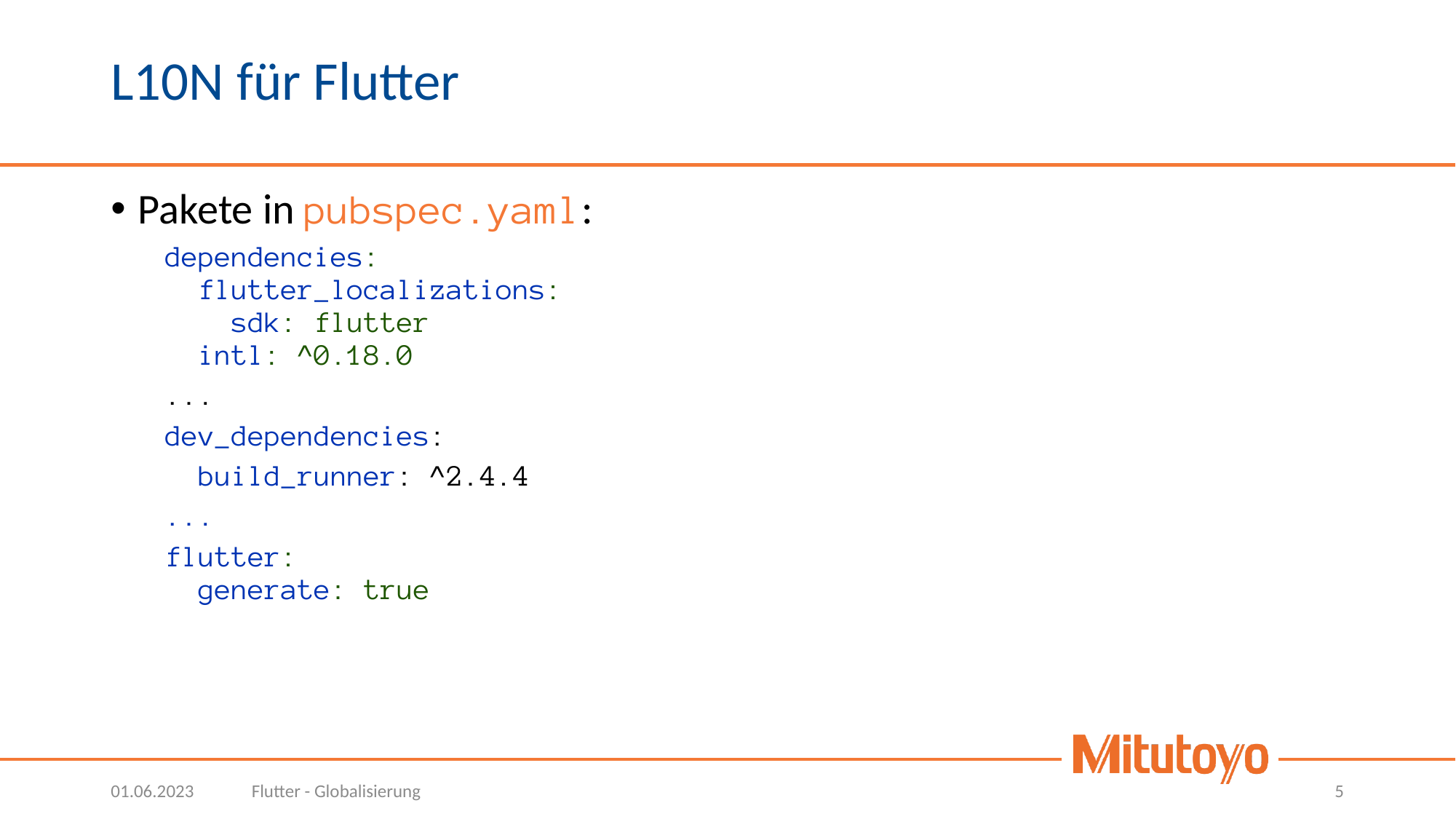

# L10N für Flutter
Pakete in pubspec.yaml:
dependencies:
  flutter_localizations:
    sdk: flutter
  intl: ^0.18.0
...
dev_dependencies:
  build_runner: ^2.4.4
...
flutter:
  generate: true

01.06.2023
Flutter - Globalisierung
5